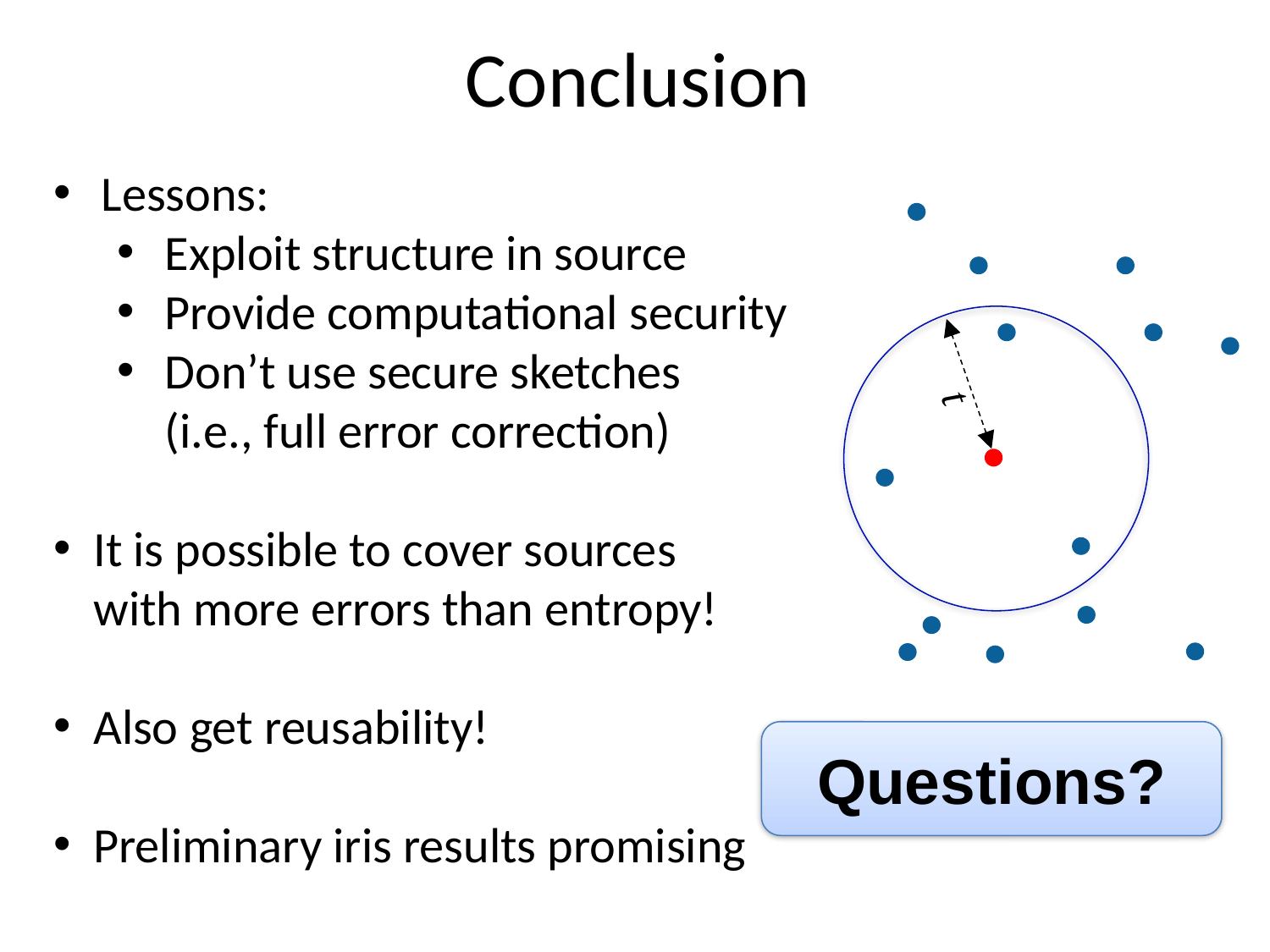

# Conclusion
Lessons:
Exploit structure in source
Provide computational security
Don’t use secure sketches
(i.e., full error correction)

It is possible to cover sources
with more errors than entropy!

Also get reusability!

Preliminary iris results promising

 t

Questions?